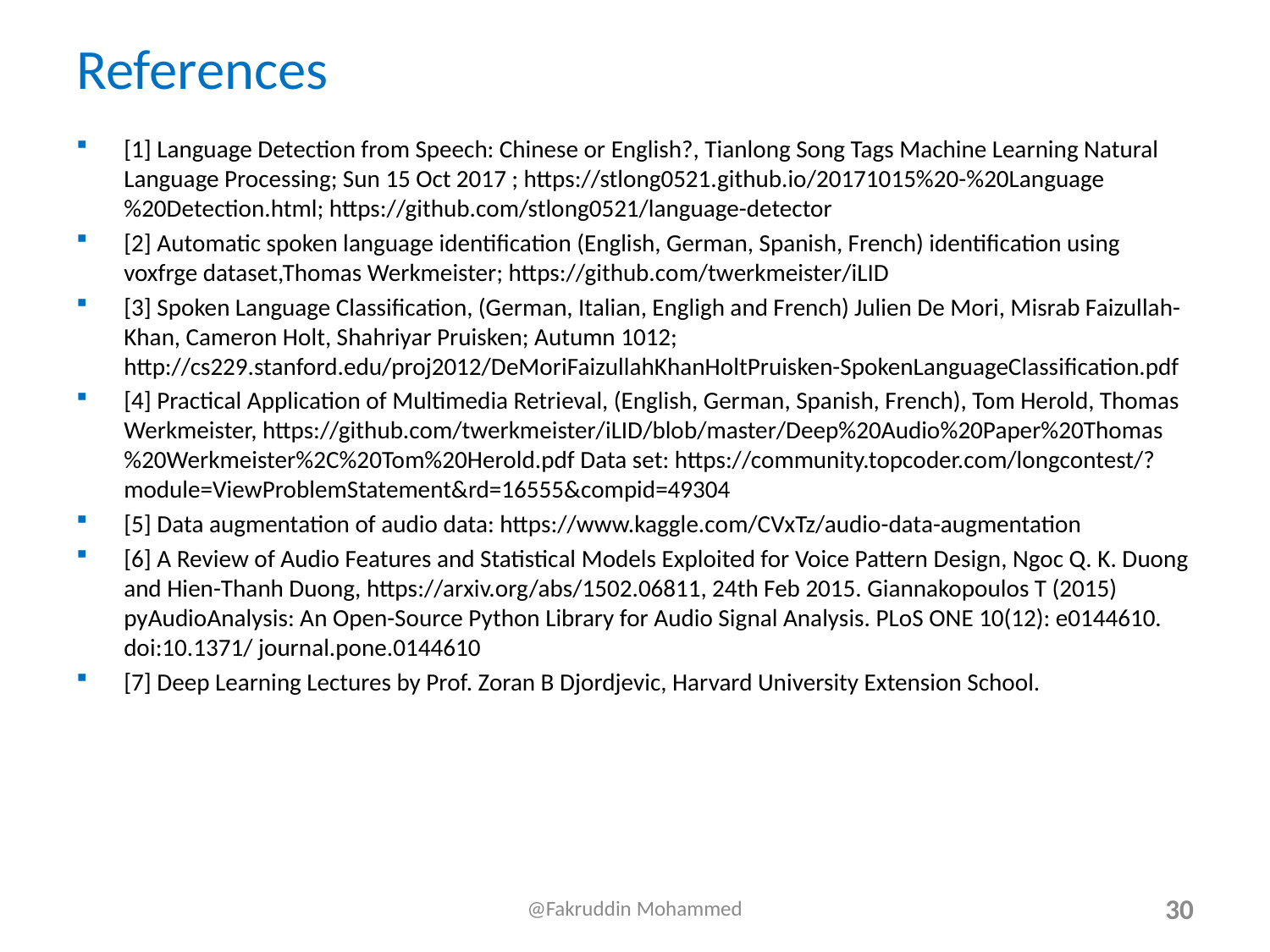

# References
[1] Language Detection from Speech: Chinese or English?, Tianlong Song Tags Machine Learning Natural Language Processing; Sun 15 Oct 2017 ; https://stlong0521.github.io/20171015%20-%20Language%20Detection.html; https://github.com/stlong0521/language-detector
[2] Automatic spoken language identification (English, German, Spanish, French) identification using voxfrge dataset,Thomas Werkmeister; https://github.com/twerkmeister/iLID
[3] Spoken Language Classification, (German, Italian, Engligh and French) Julien De Mori, Misrab Faizullah-Khan, Cameron Holt, Shahriyar Pruisken; Autumn 1012; http://cs229.stanford.edu/proj2012/DeMoriFaizullahKhanHoltPruisken-SpokenLanguageClassification.pdf
[4] Practical Application of Multimedia Retrieval, (English, German, Spanish, French), Tom Herold, Thomas Werkmeister, https://github.com/twerkmeister/iLID/blob/master/Deep%20Audio%20Paper%20Thomas%20Werkmeister%2C%20Tom%20Herold.pdf Data set: https://community.topcoder.com/longcontest/?module=ViewProblemStatement&rd=16555&compid=49304
[5] Data augmentation of audio data: https://www.kaggle.com/CVxTz/audio-data-augmentation
[6] A Review of Audio Features and Statistical Models Exploited for Voice Pattern Design, Ngoc Q. K. Duong and Hien-Thanh Duong, https://arxiv.org/abs/1502.06811, 24th Feb 2015. Giannakopoulos T (2015) pyAudioAnalysis: An Open-Source Python Library for Audio Signal Analysis. PLoS ONE 10(12): e0144610. doi:10.1371/ journal.pone.0144610
[7] Deep Learning Lectures by Prof. Zoran B Djordjevic, Harvard University Extension School.
@Fakruddin Mohammed
30